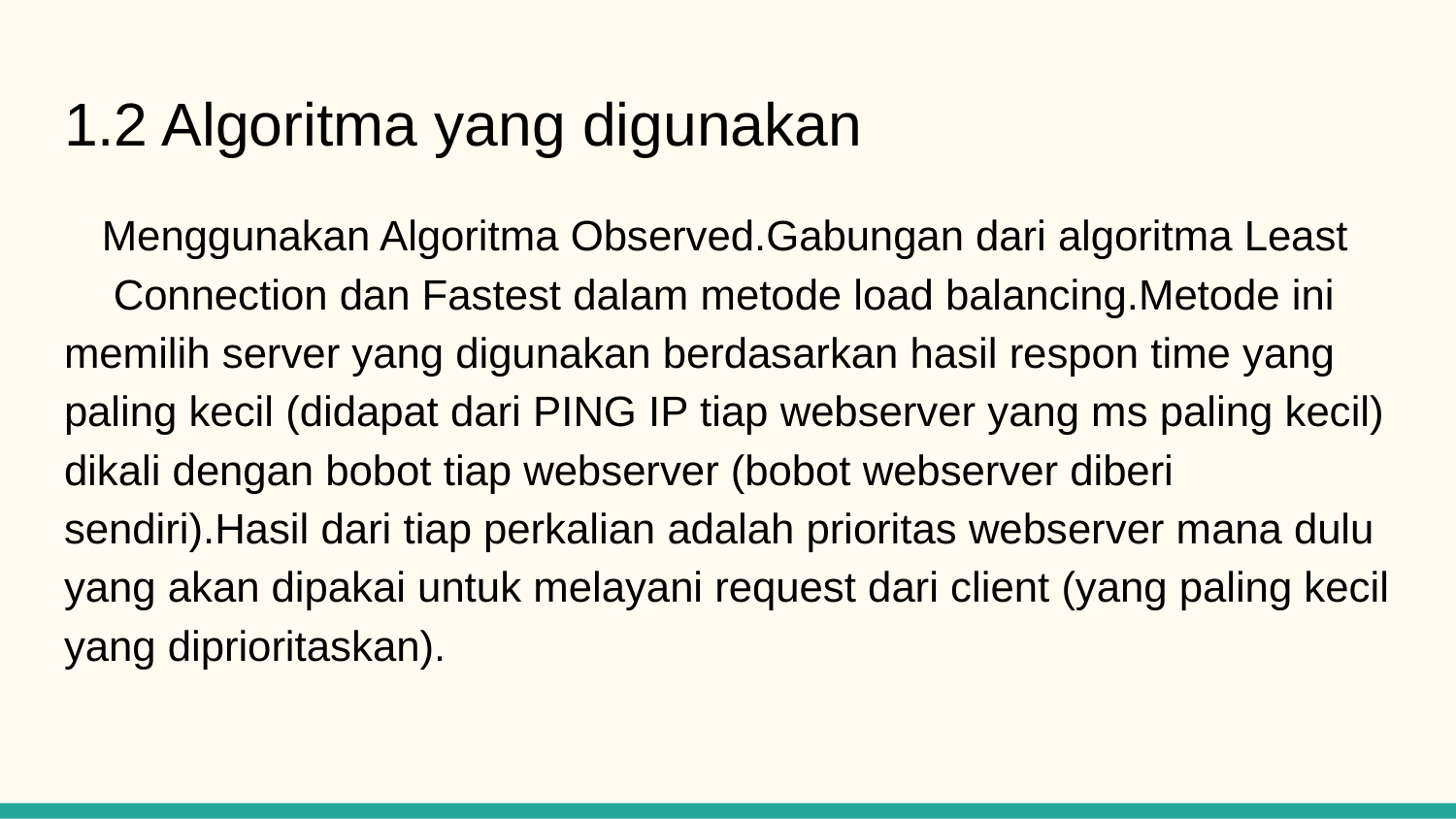

# 1.2 Algoritma yang digunakan
Menggunakan Algoritma Observed.Gabungan dari algoritma Least
 Connection dan Fastest dalam metode load balancing.Metode ini memilih server yang digunakan berdasarkan hasil respon time yang paling kecil (didapat dari PING IP tiap webserver yang ms paling kecil) dikali dengan bobot tiap webserver (bobot webserver diberi sendiri).Hasil dari tiap perkalian adalah prioritas webserver mana dulu yang akan dipakai untuk melayani request dari client (yang paling kecil yang diprioritaskan).